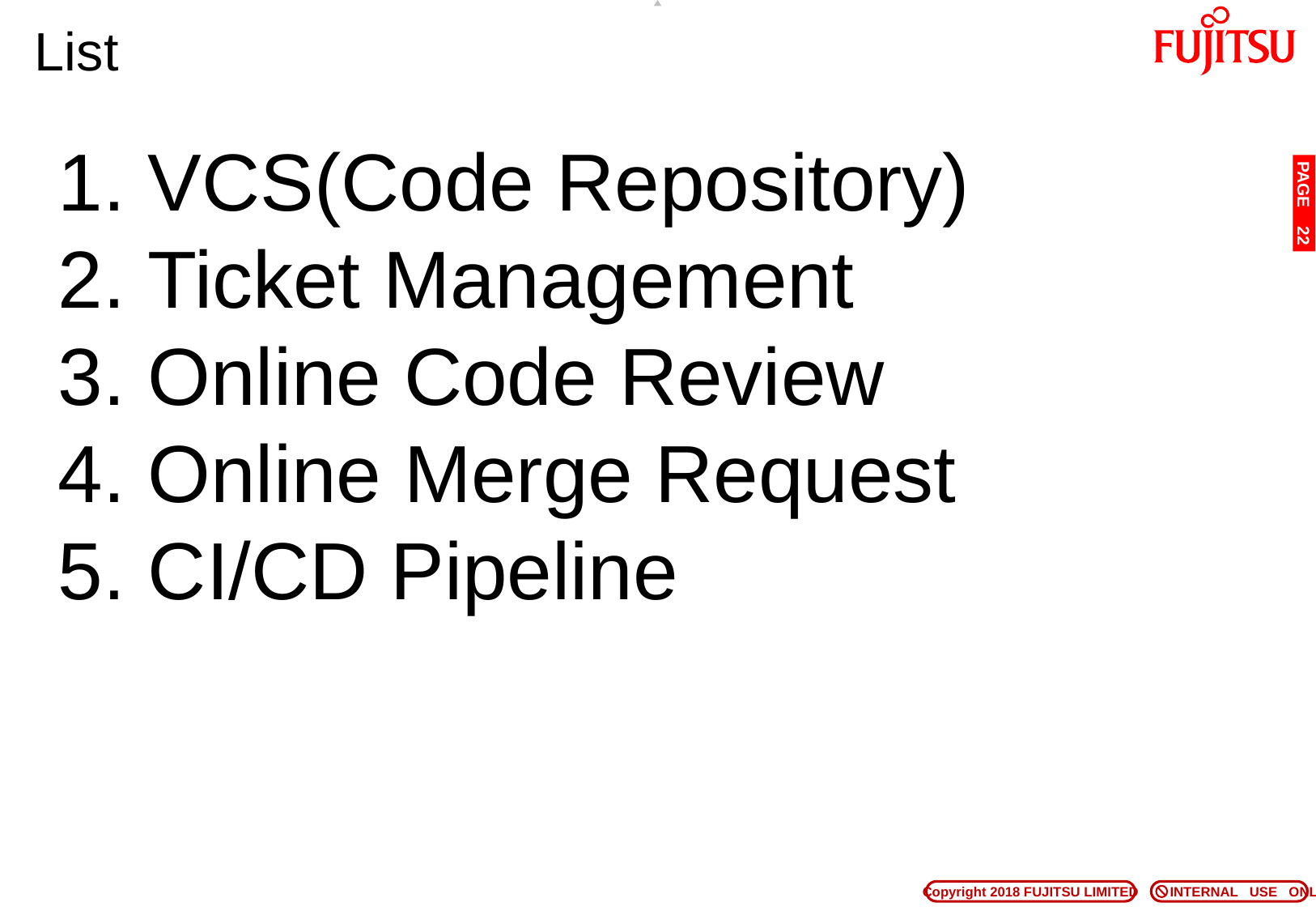

# List
 VCS(Code Repository)
 Ticket Management
 Online Code Review
 Online Merge Request
 CI/CD Pipeline
PAGE    22